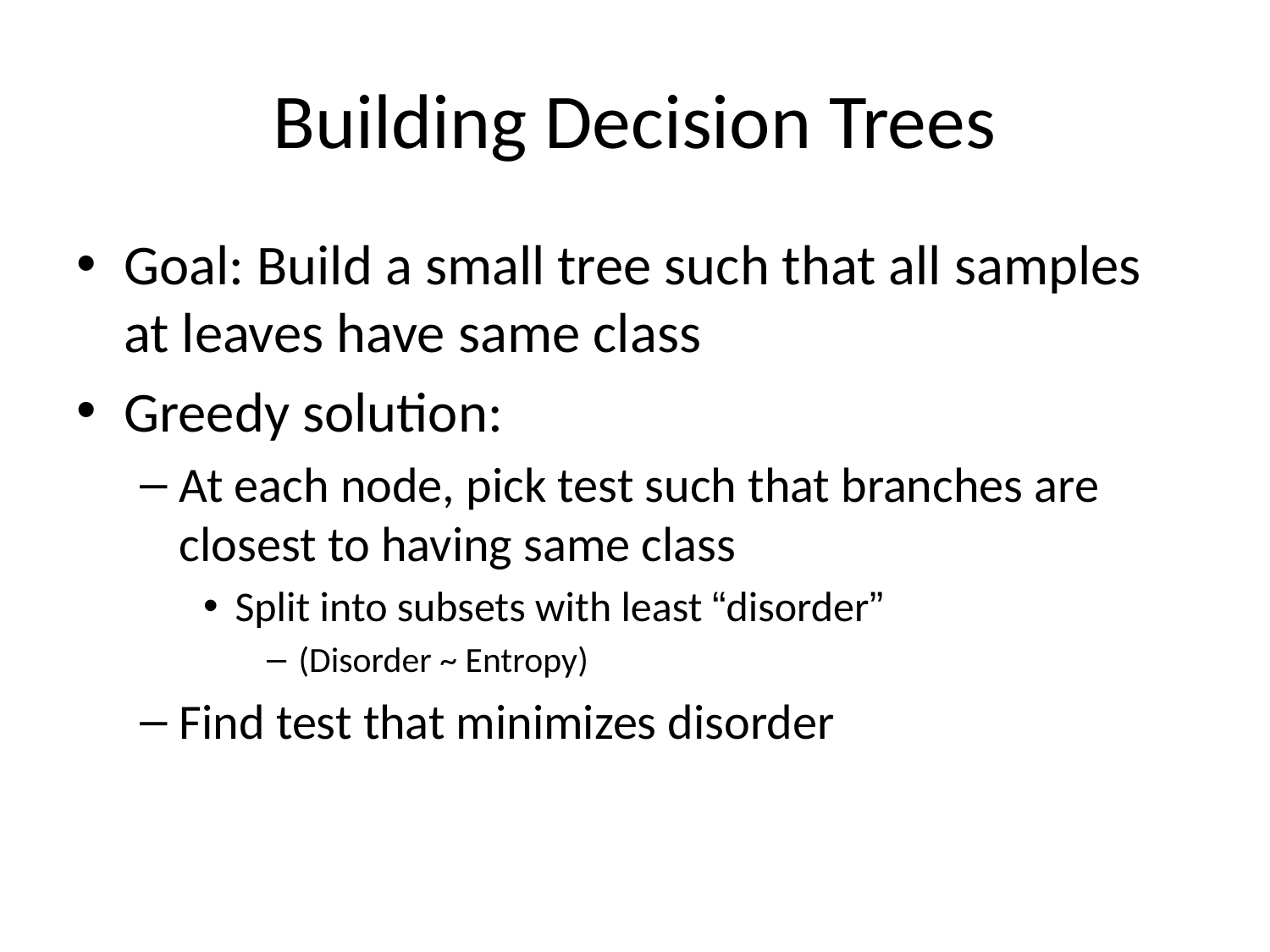

# Building Decision Trees
Goal: Build a small tree such that all samples at leaves have same class
Greedy solution:
At each node, pick test such that branches are closest to having same class
Split into subsets with least “disorder”
(Disorder ~ Entropy)
Find test that minimizes disorder